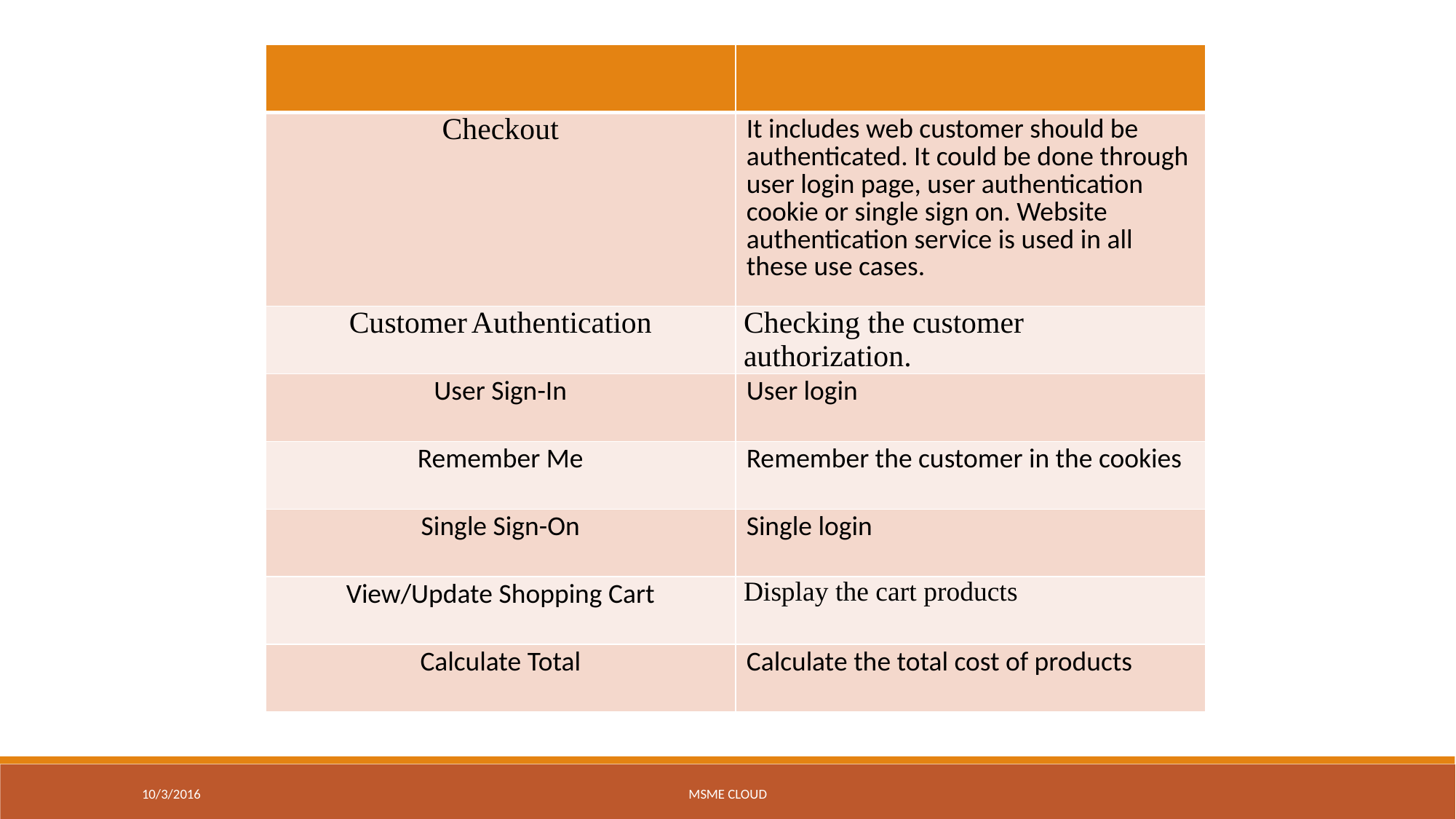

|  |  |
| --- | --- |
| Checkout | It includes web customer should be authenticated. It could be done through user login page, user authentication cookie or single sign on. Website authentication service is used in all these use cases. |
| Customer Authentication | Checking the customer authorization. |
| User Sign-In | User login |
| Remember Me | Remember the customer in the cookies |
| Single Sign-On | Single login |
| View/Update Shopping Cart | Display the cart products |
| Calculate Total | Calculate the total cost of products |
10/3/2016
MSME Cloud